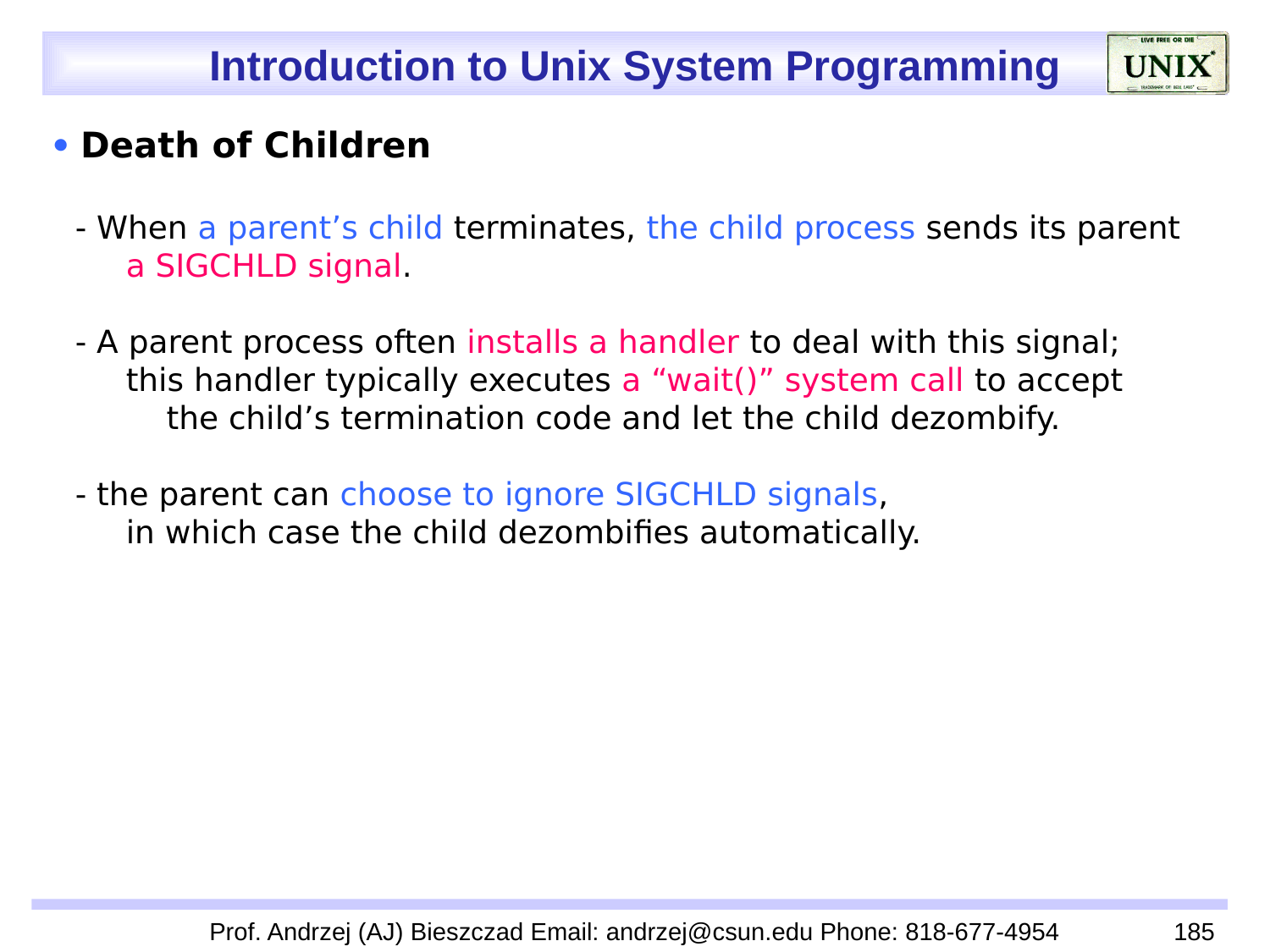

• Death of Children

  - When a parent’s child terminates, the child process sends its parent
       a SIGCHLD signal.

  - A parent process often installs a handler to deal with this signal;
       this handler typically executes a “wait()” system call to accept
           the child’s termination code and let the child dezombify.

  - the parent can choose to ignore SIGCHLD signals,
       in which case the child dezombifies automatically.
Prof. Andrzej (AJ) Bieszczad Email: andrzej@csun.edu Phone: 818-677-4954
185